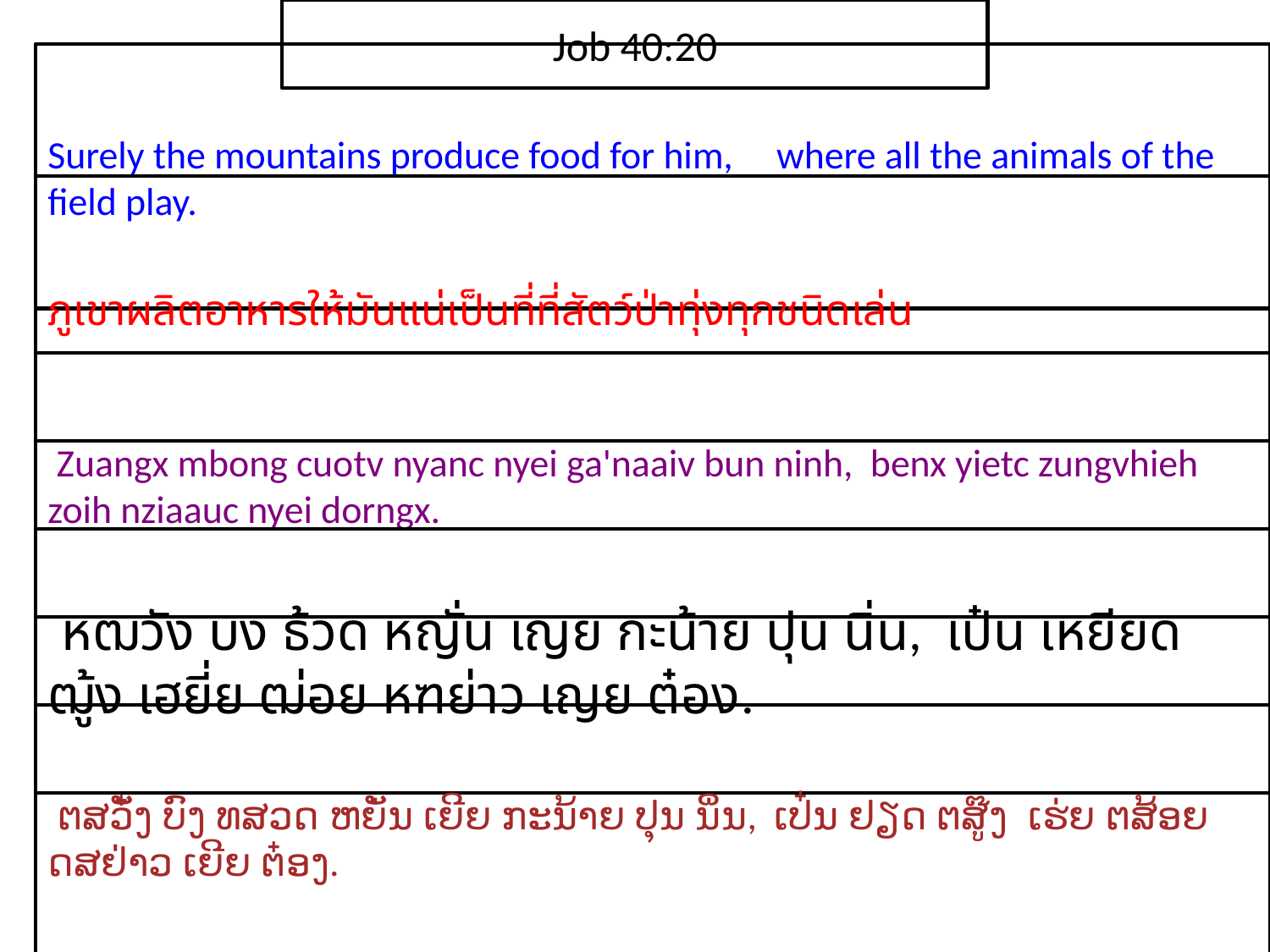

Job 40:20
Surely the mountains produce food for him,     where all the animals of the field play.
ภูเขา​ผลิต​อาหาร​ให้​มัน​แน่เป็น​ที่​ที่​สัตว์​ป่า​ทุ่ง​ทุก​ชนิด​เล่น
 Zuangx mbong cuotv nyanc nyei ga'naaiv bun ninh,  benx yietc zungvhieh zoih nziaauc nyei dorngx.
 หฒวัง บง ธ้วด หญั่น เญย กะน้าย ปุน นิ่น,  เป๋น เหยียด ฒู้ง เฮยี่ย ฒ่อย หฑย่าว เญย ต๋อง.
 ຕສວັ໋ງ ບົງ ທສວດ ຫຍັ່ນ ເຍີຍ ກະນ້າຍ ປຸນ ນິ່ນ,  ເປ໋ນ ຢຽດ ຕສູ໊ງ  ເຮ່ຍ ຕສ້ອຍ ດສຢ່າວ ເຍີຍ ຕ໋ອງ.